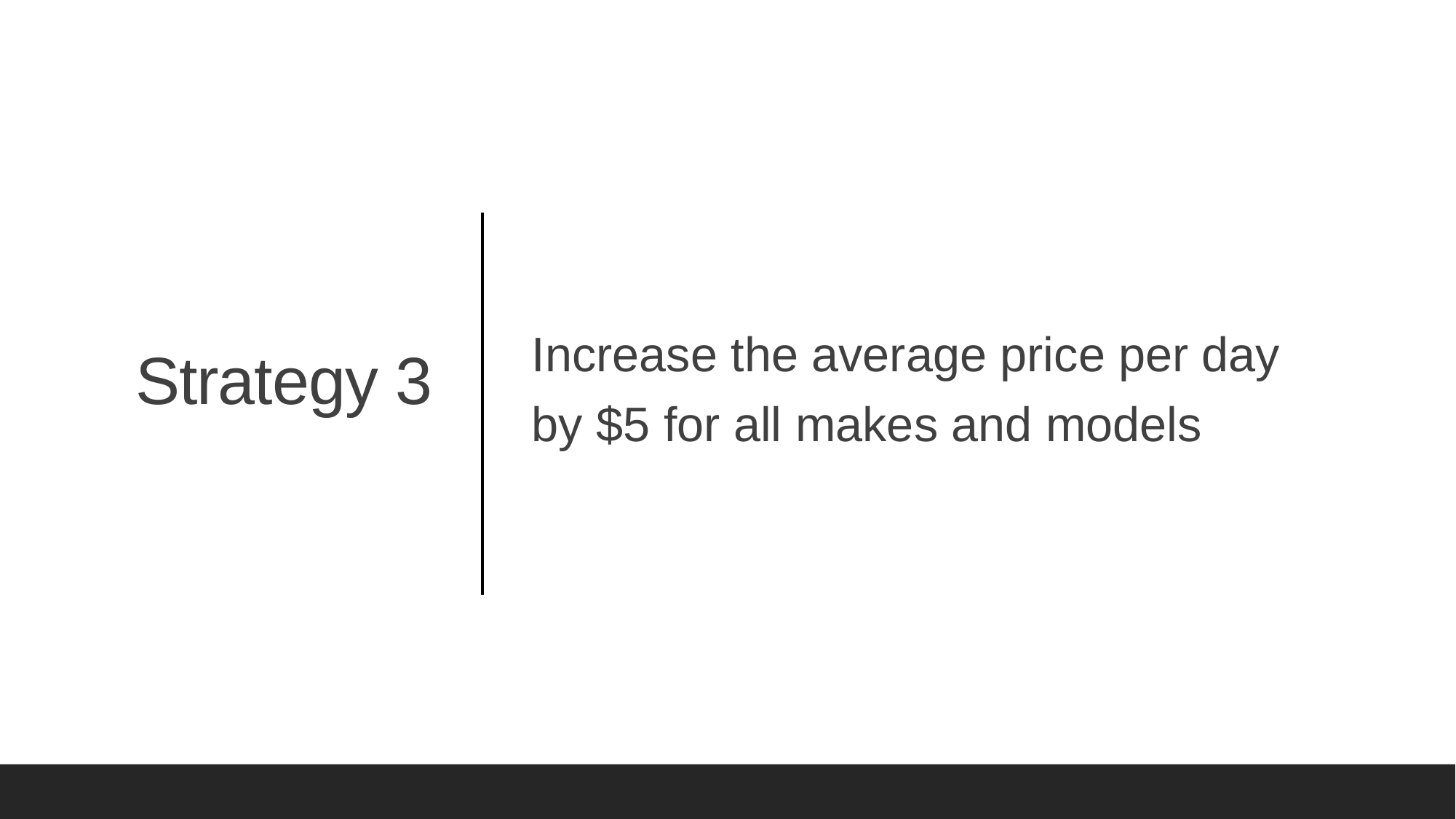

Increase the average price per day by $5 for all makes and models
# Strategy 3